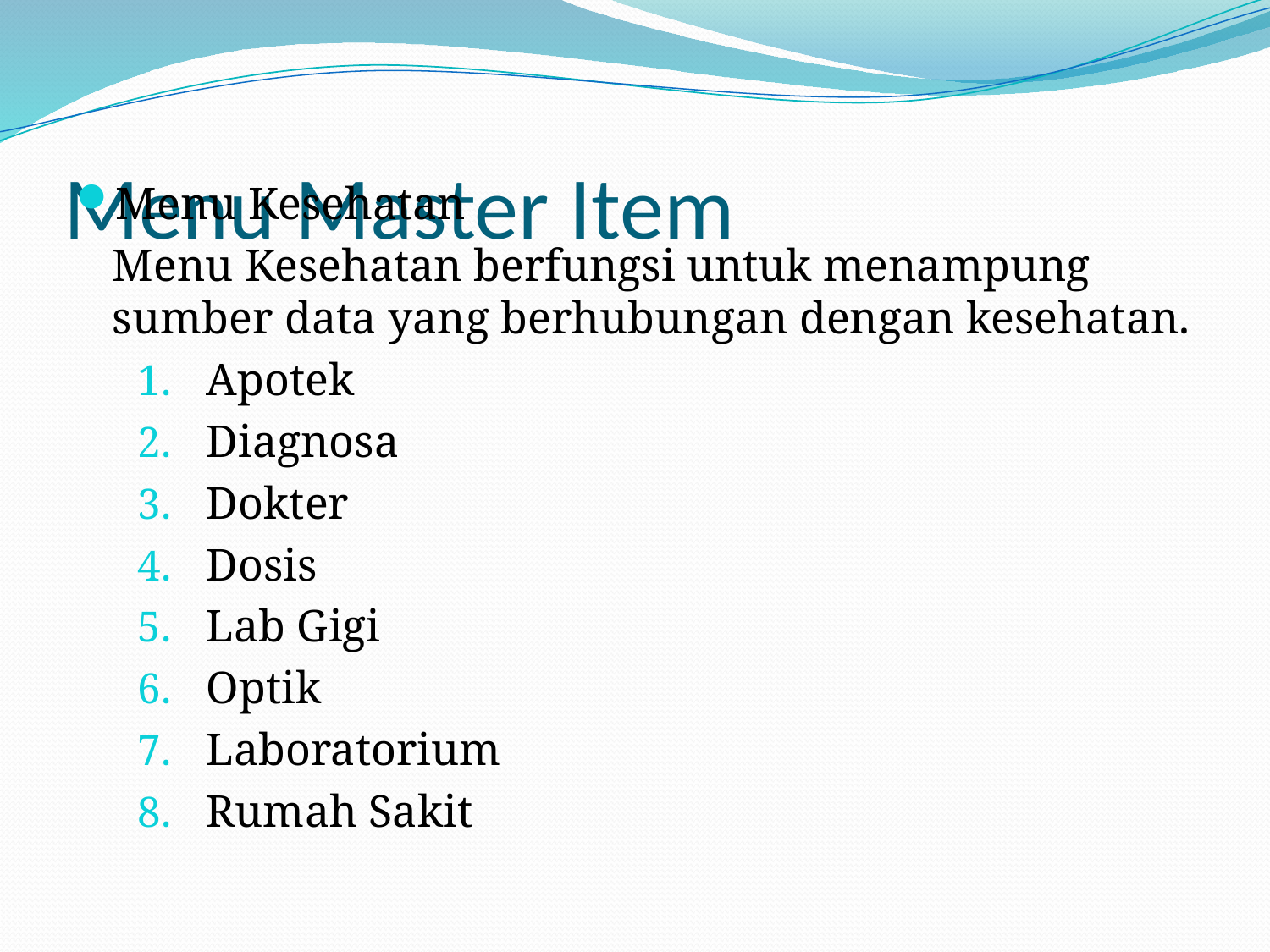

# Menu Master Item
Menu Kesehatan
	Menu Kesehatan berfungsi untuk menampung sumber data yang berhubungan dengan kesehatan.
Apotek
Diagnosa
Dokter
Dosis
Lab Gigi
Optik
Laboratorium
Rumah Sakit